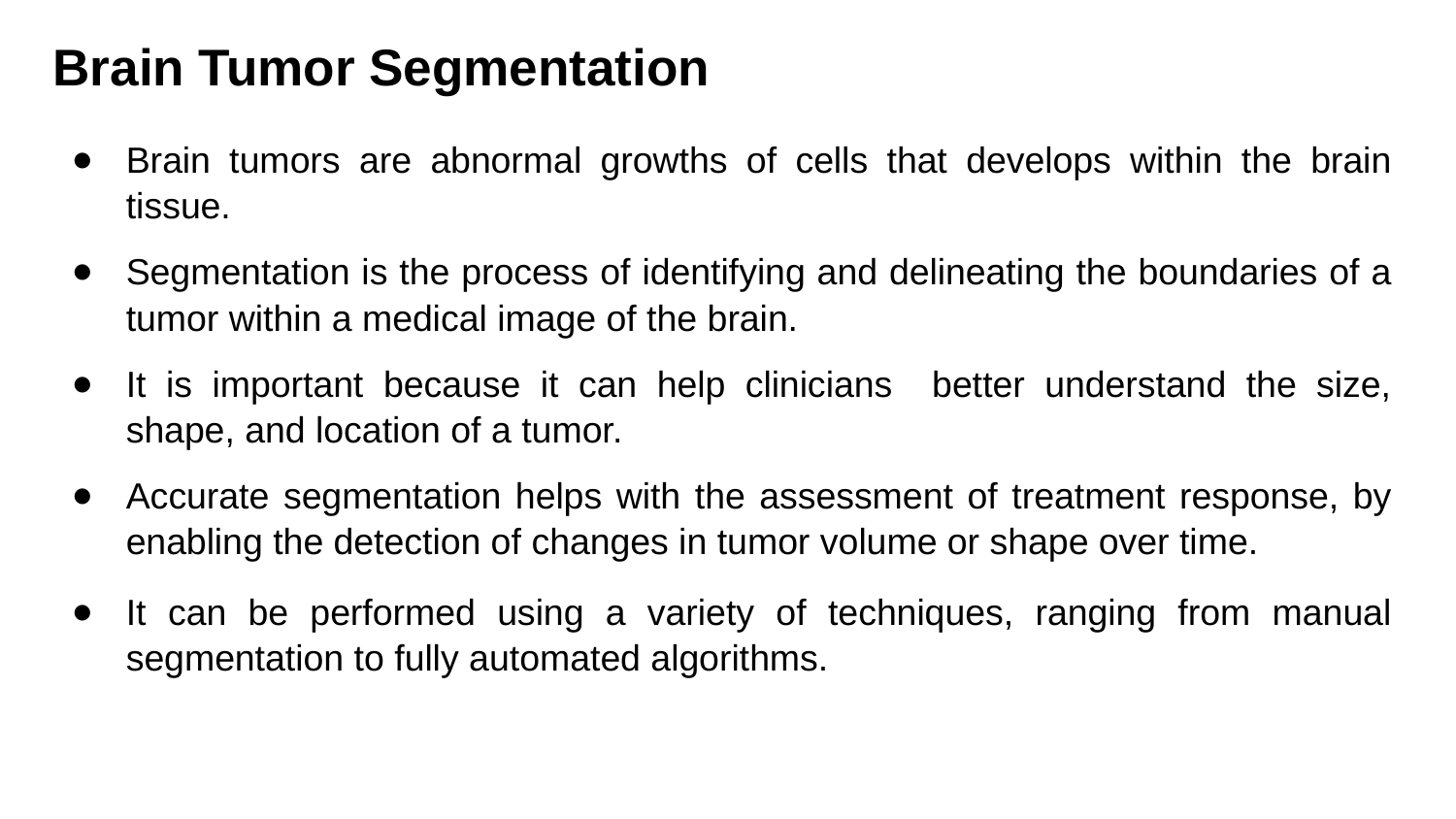

# Brain Tumor Segmentation
Brain tumors are abnormal growths of cells that develops within the brain tissue.
Segmentation is the process of identifying and delineating the boundaries of a tumor within a medical image of the brain.
It is important because it can help clinicians  better understand the size, shape, and location of a tumor.
Accurate segmentation helps with the assessment of treatment response, by enabling the detection of changes in tumor volume or shape over time.
It can be performed using a variety of techniques, ranging from manual segmentation to fully automated algorithms.